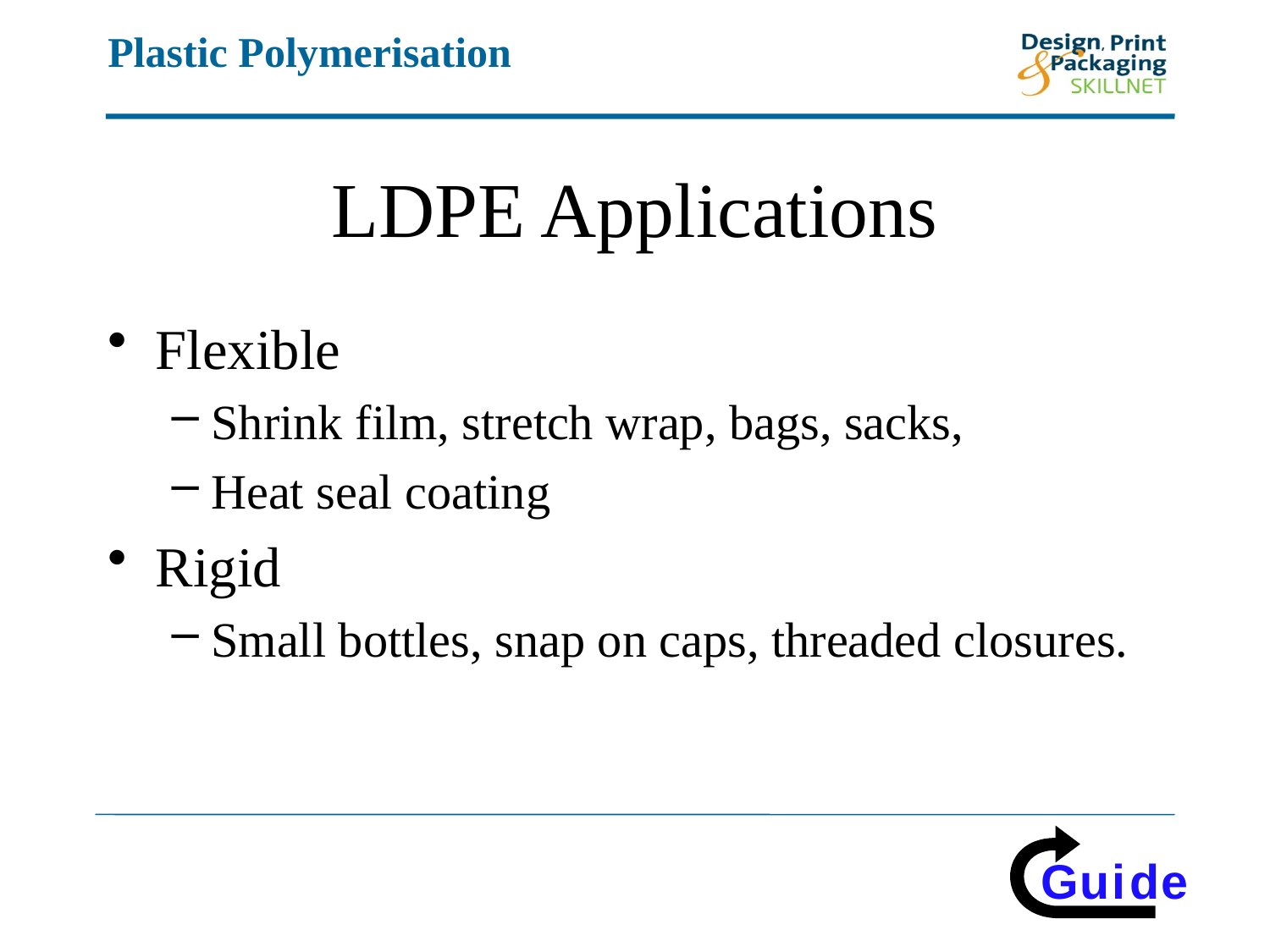

# LDPE Applications
Flexible
Shrink film, stretch wrap, bags, sacks,
Heat seal coating
Rigid
Small bottles, snap on caps, threaded closures.